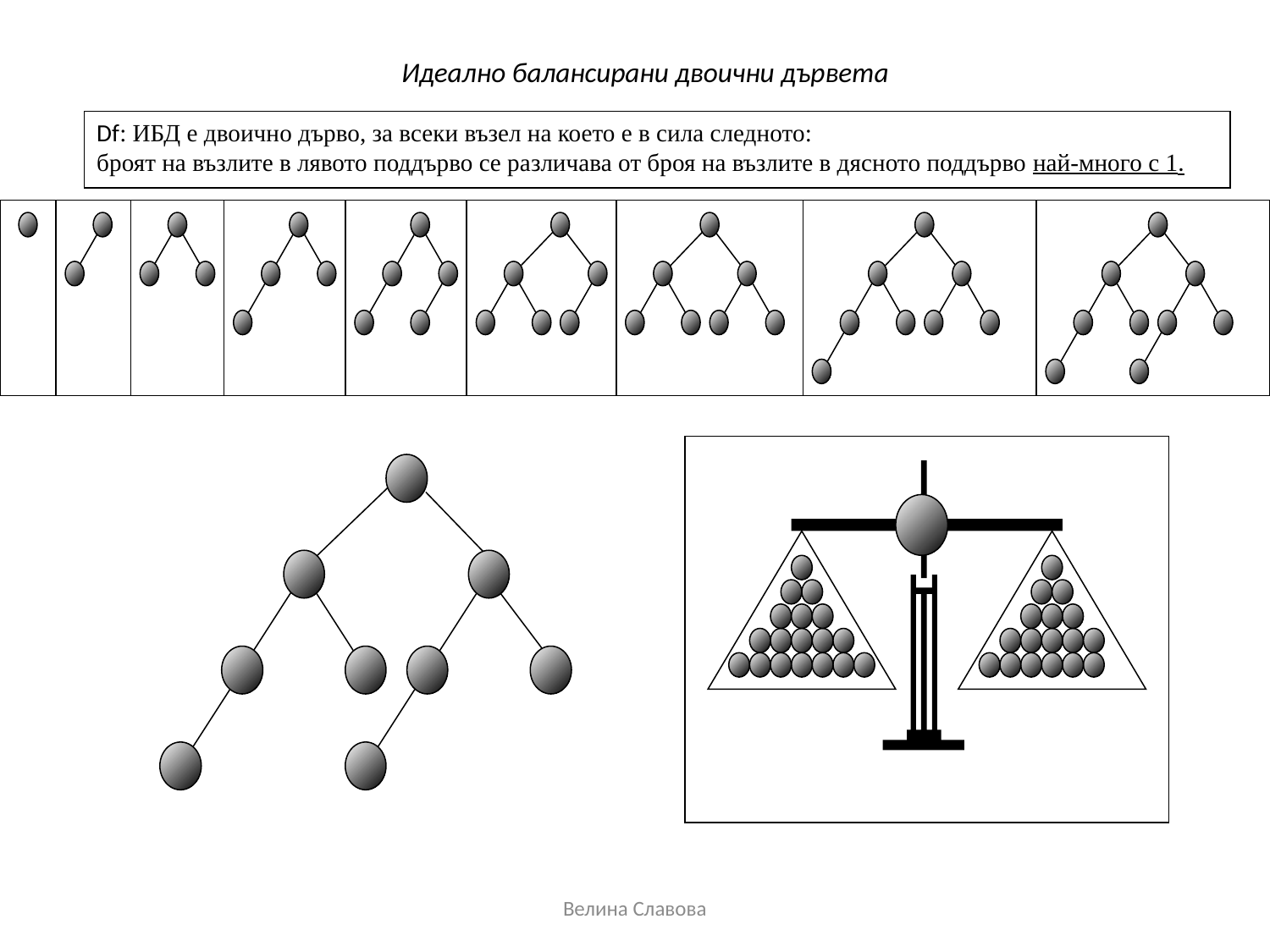

Идеално балансирани двоични дървета
Df: ИБД е двоично дърво, за всеки възел на което е в сила следното:
броят на възлите в лявото поддърво се различава от броя на възлите в дясното поддърво най-много с 1.

Велина Славова